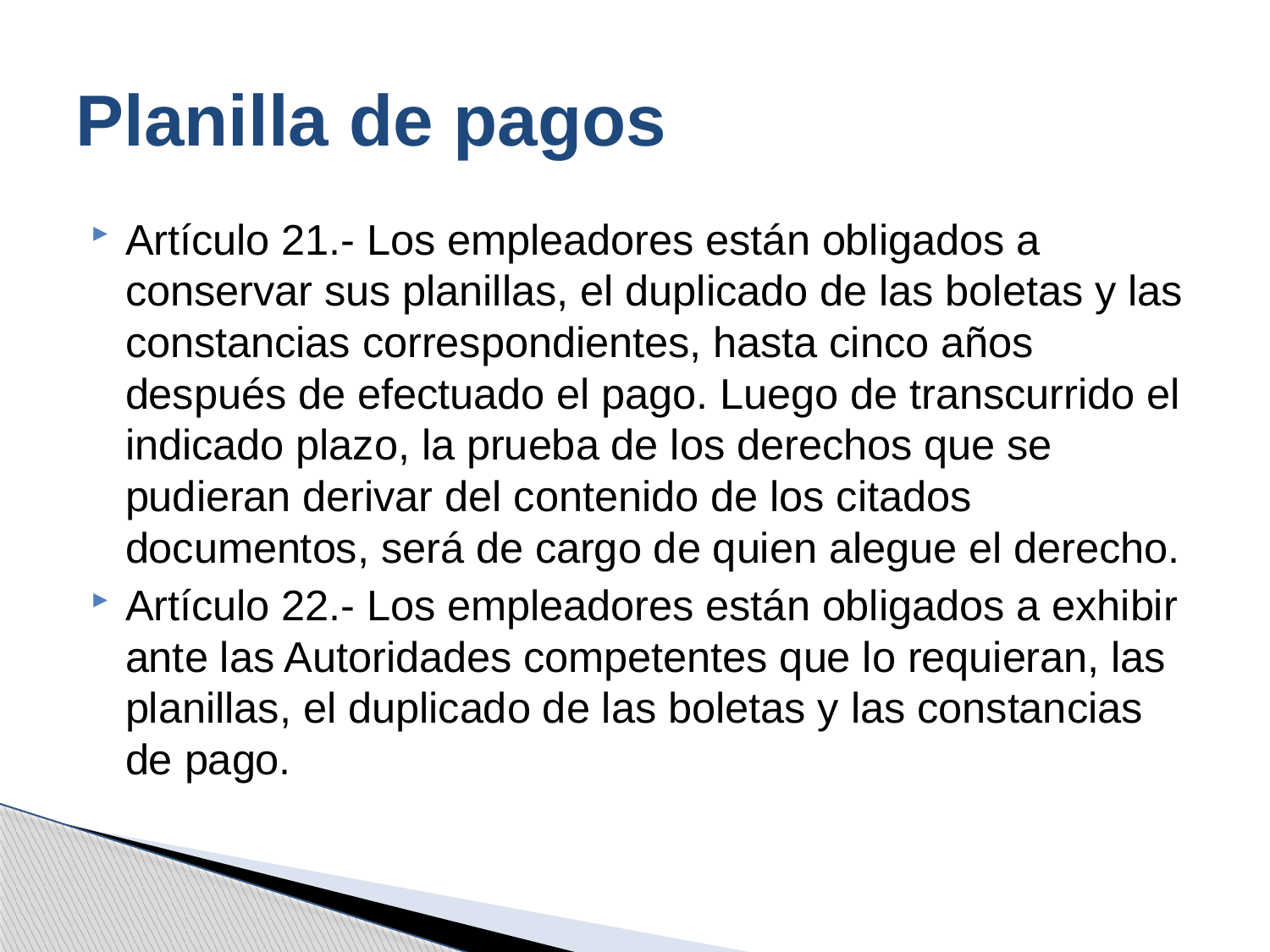

# Planilla de pagos
Artículo 21.- Los empleadores están obligados a conservar sus planillas, el duplicado de las boletas y las constancias correspondientes, hasta cinco años después de efectuado el pago. Luego de transcurrido el indicado plazo, la prueba de los derechos que se pudieran derivar del contenido de los citados documentos, será de cargo de quien alegue el derecho.
Artículo 22.- Los empleadores están obligados a exhibir ante las Autoridades competentes que lo requieran, las planillas, el duplicado de las boletas y las constancias de pago.